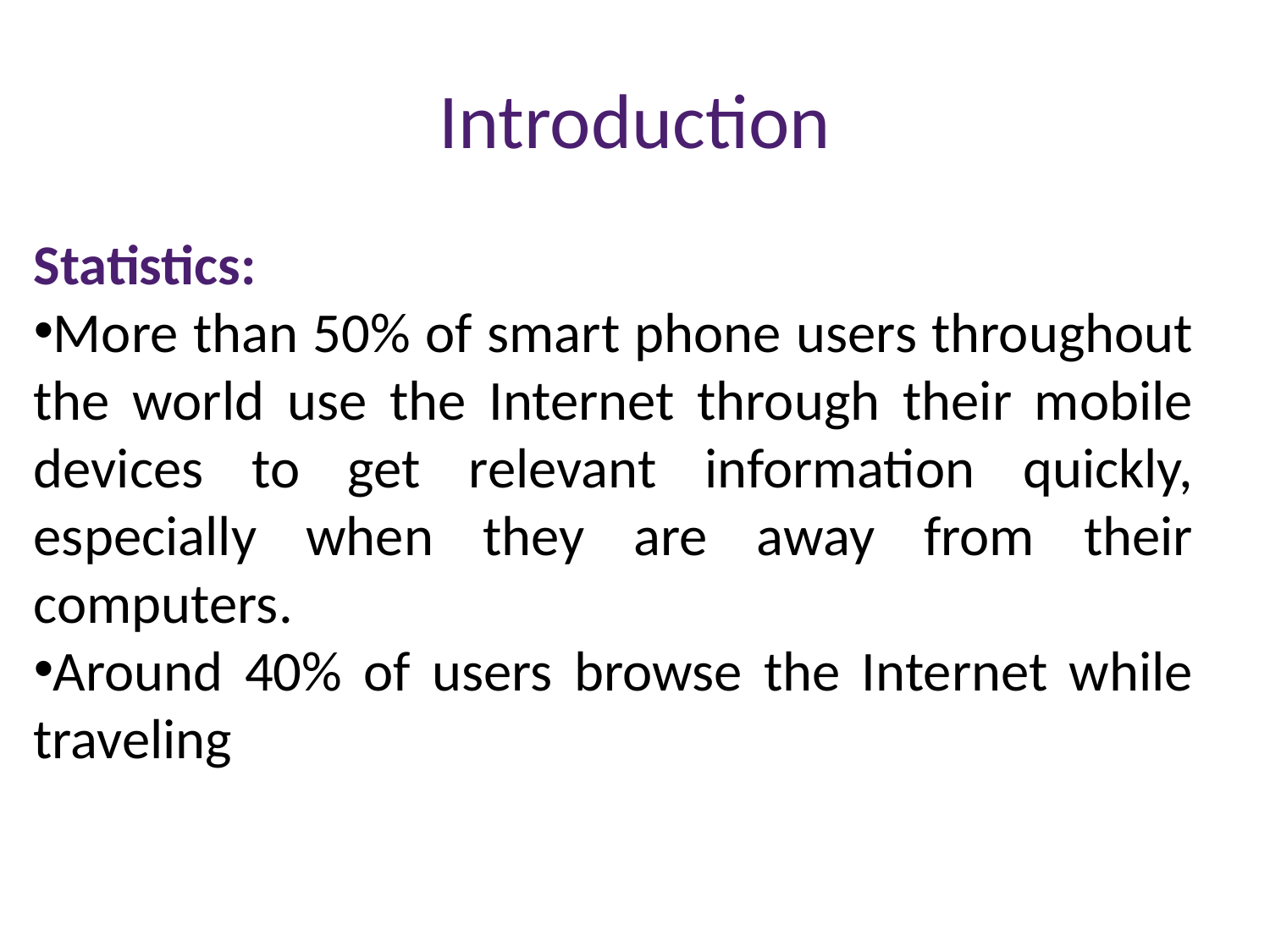

Introduction
Statistics:
More than 50% of smart phone users throughout the world use the Internet through their mobile devices to get relevant information quickly, especially when they are away from their computers.
Around 40% of users browse the Internet while traveling